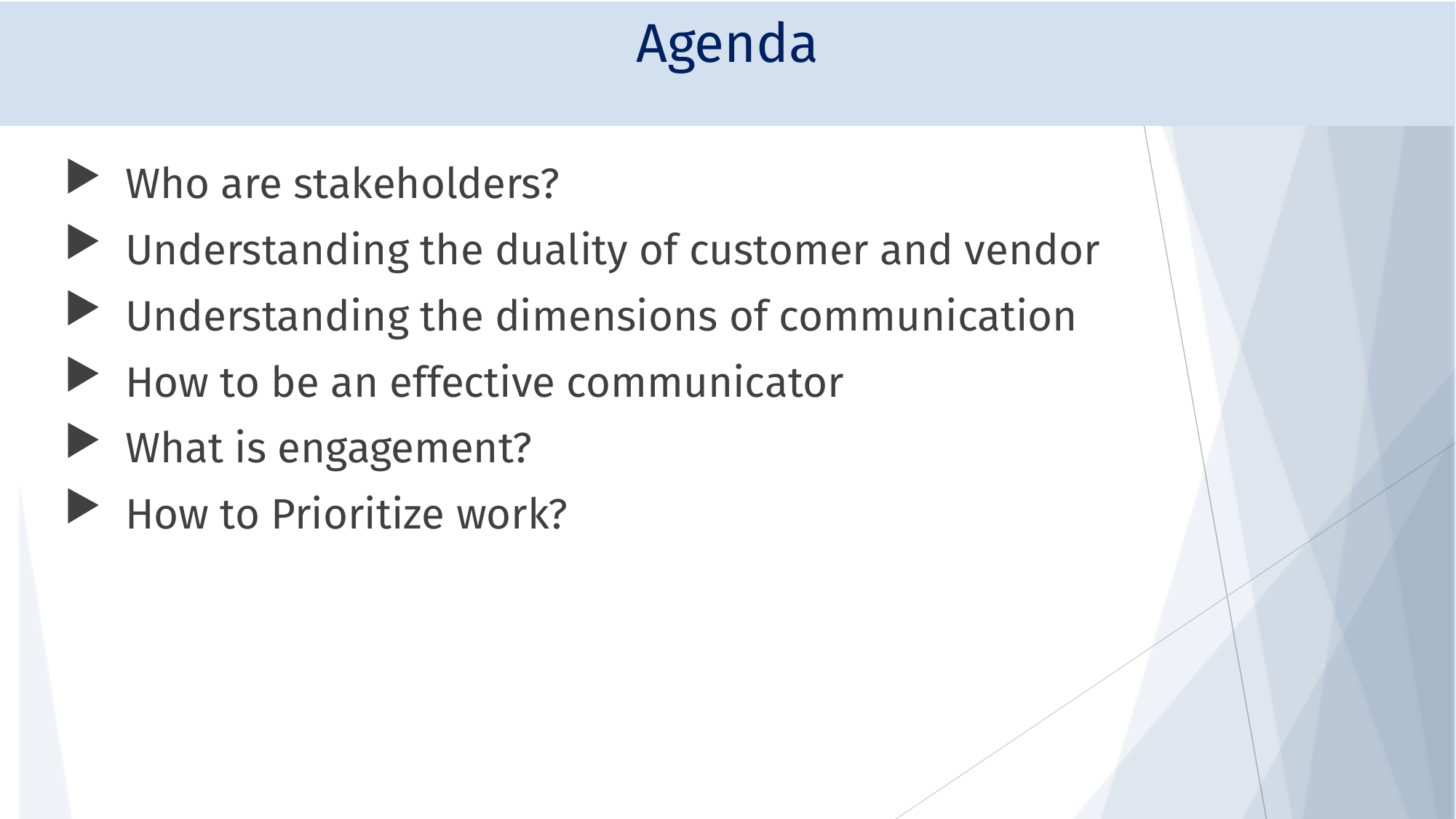

# Agenda
Who are stakeholders?
Understanding the duality of customer and vendor
Understanding the dimensions of communication
How to be an effective communicator
What is engagement?
How to Prioritize work?